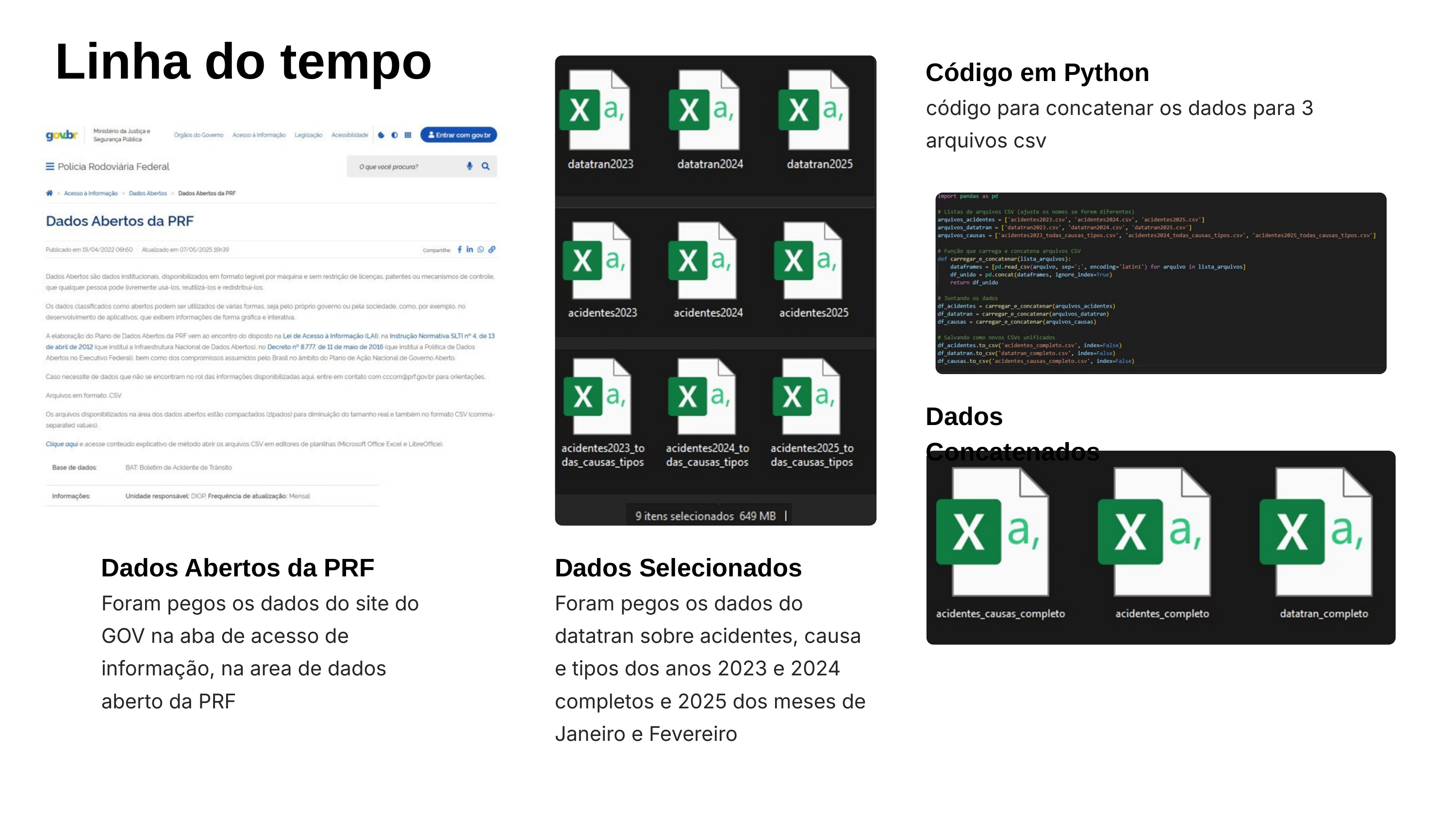

Linha do tempo
Código em Python
código para concatenar os dados para 3 arquivos csv

Dados Concatenados

Dados Abertos da PRF
Foram pegos os dados do site do GOV na aba de acesso de informação, na area de dados aberto da PRF
Dados Selecionados
Foram pegos os dados do datatran sobre acidentes, causa e tipos dos anos 2023 e 2024 completos e 2025 dos meses de Janeiro e Fevereiro